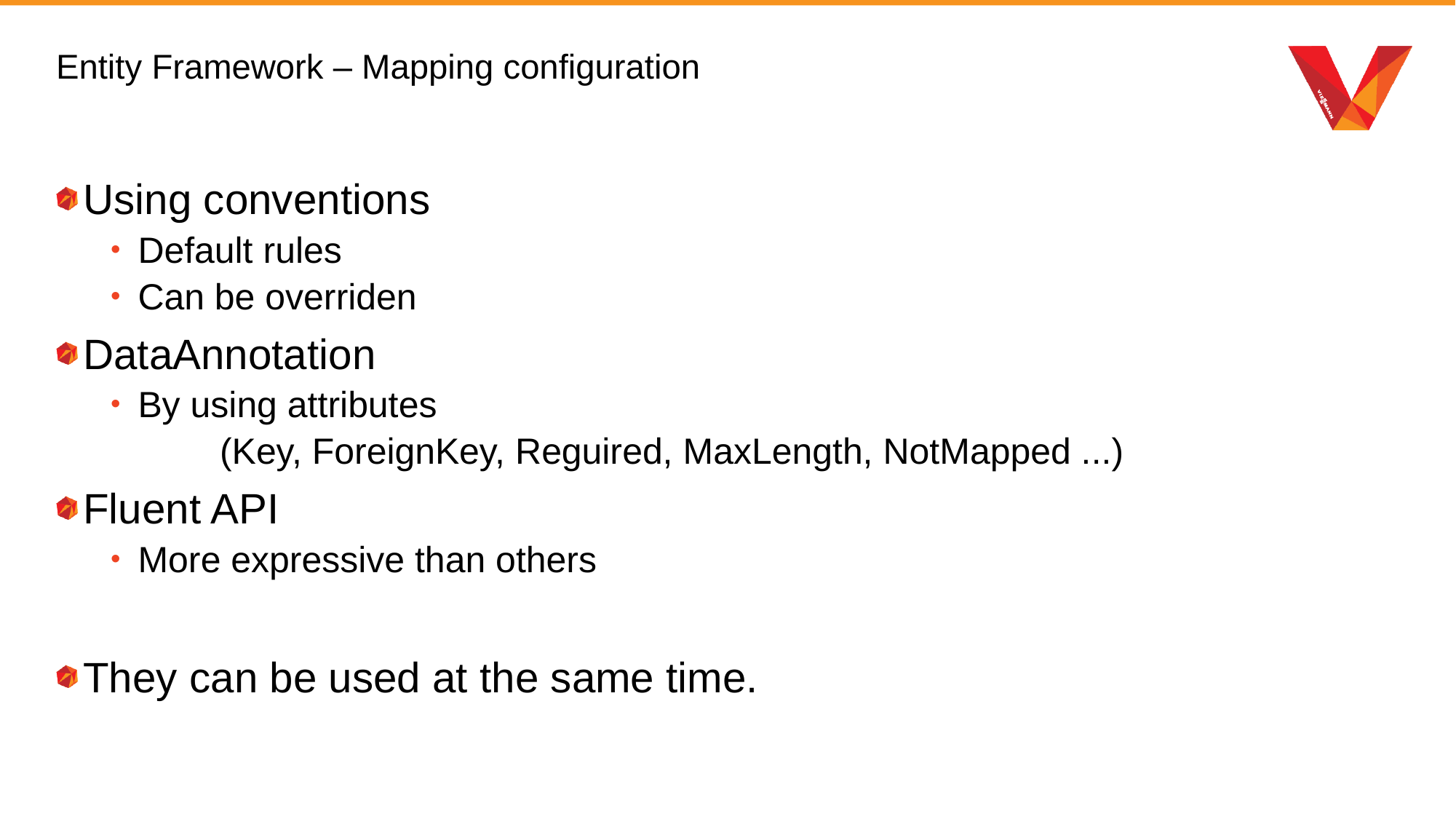

# Entity Framework – Mapping configuration
Using conventions
Default rules
Can be overriden
DataAnnotation
By using attributes
	(Key, ForeignKey, Reguired, MaxLength, NotMapped ...)
Fluent API
More expressive than others

They can be used at the same time.